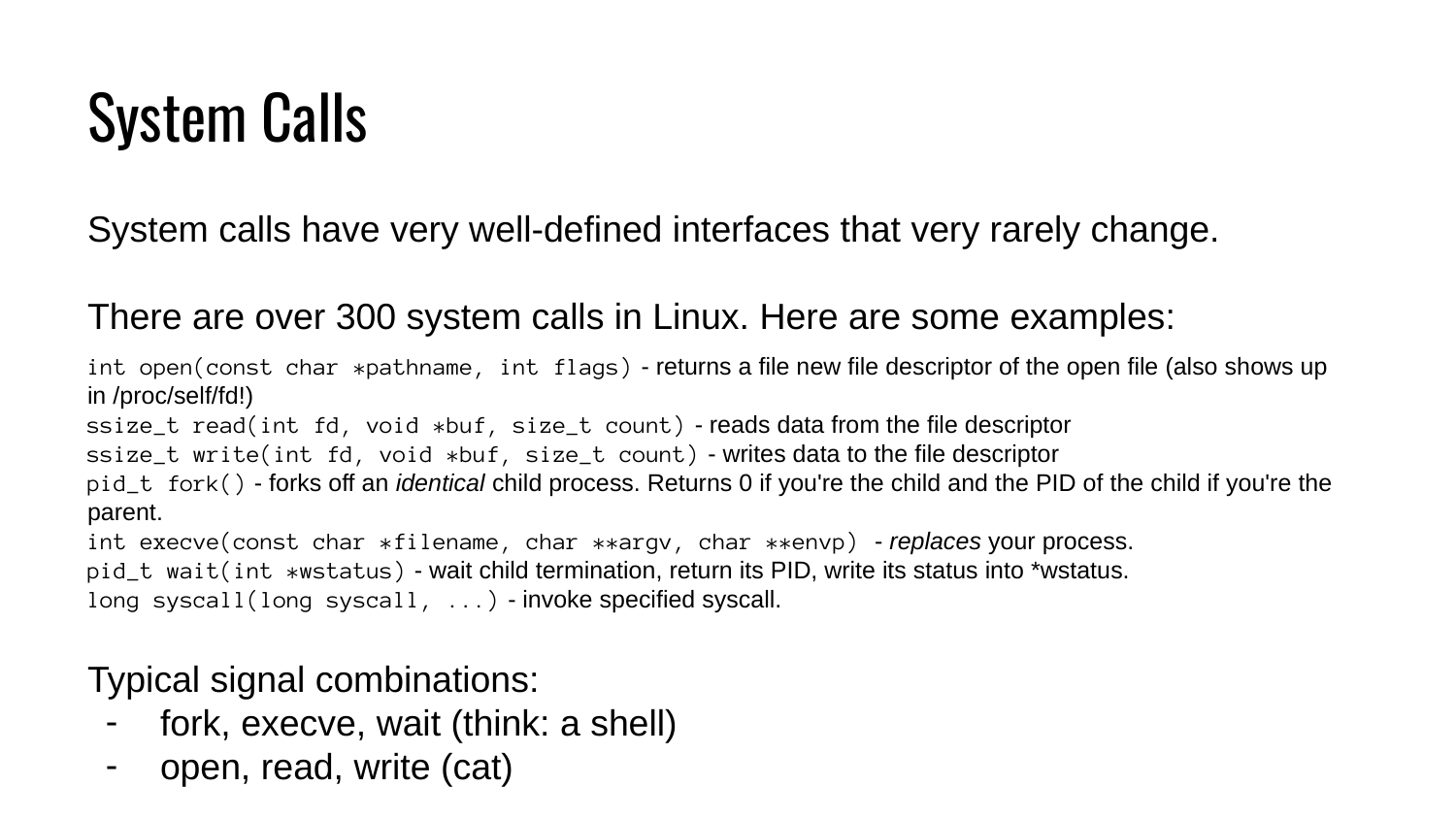

# System Calls
System calls have very well-defined interfaces that very rarely change.

There are over 300 system calls in Linux. Here are some examples:

int open(const char *pathname, int flags) - returns a file new file descriptor of the open file (also shows up in /proc/self/fd!)
ssize_t read(int fd, void *buf, size_t count) - reads data from the file descriptor
ssize_t write(int fd, void *buf, size_t count) - writes data to the file descriptor
pid_t fork() - forks off an identical child process. Returns 0 if you're the child and the PID of the child if you're the parent.
int execve(const char *filename, char **argv, char **envp) - replaces your process.
pid_t wait(int *wstatus) - wait child termination, return its PID, write its status into *wstatus.
long syscall(long syscall, ...) - invoke specified syscall.

Typical signal combinations:
fork, execve, wait (think: a shell)
open, read, write (cat)